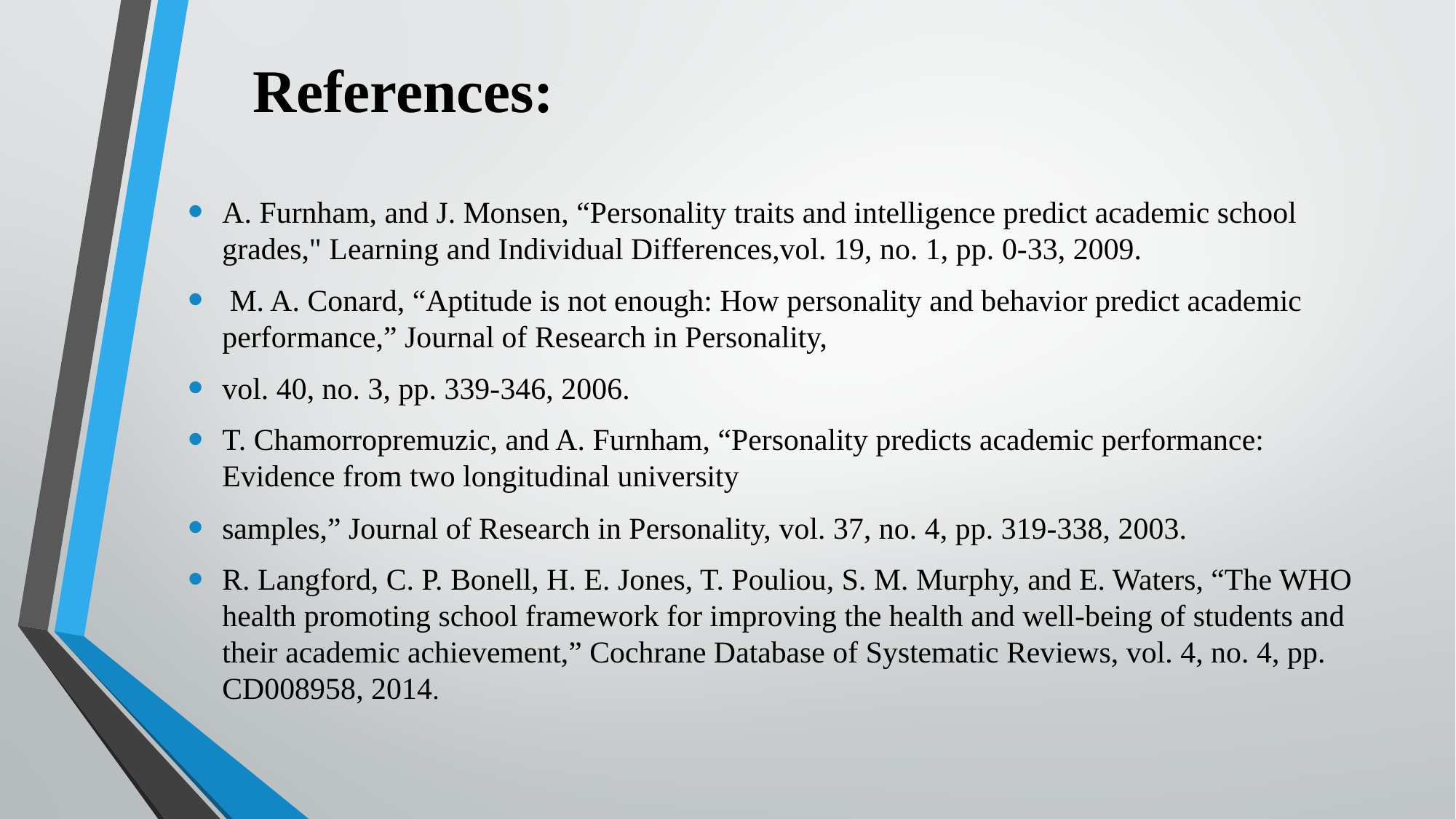

# References:
A. Furnham, and J. Monsen, “Personality traits and intelligence predict academic school grades," Learning and Individual Differences,vol. 19, no. 1, pp. 0-33, 2009.
 M. A. Conard, “Aptitude is not enough: How personality and behavior predict academic performance,” Journal of Research in Personality,
vol. 40, no. 3, pp. 339-346, 2006.
T. Chamorropremuzic, and A. Furnham, “Personality predicts academic performance: Evidence from two longitudinal university
samples,” Journal of Research in Personality, vol. 37, no. 4, pp. 319-338, 2003.
R. Langford, C. P. Bonell, H. E. Jones, T. Pouliou, S. M. Murphy, and E. Waters, “The WHO health promoting school framework for improving the health and well‐being of students and their academic achievement,” Cochrane Database of Systematic Reviews, vol. 4, no. 4, pp. CD008958, 2014.